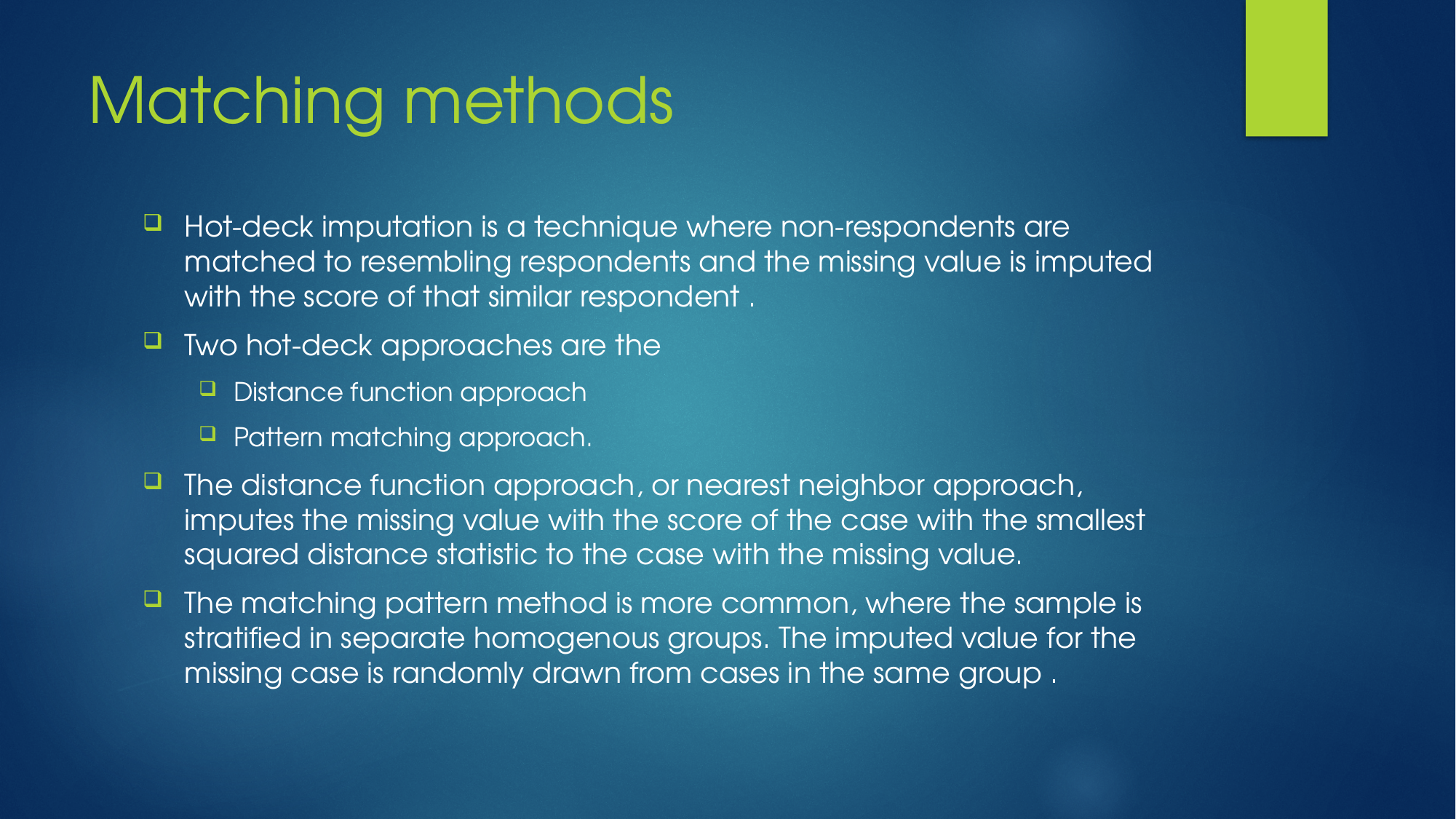

# Matching methods
Hot-deck imputation is a technique where non-respondents are matched to resembling respondents and the missing value is imputed with the score of that similar respondent .
Two hot-deck approaches are the
Distance function approach
Pattern matching approach.
The distance function approach, or nearest neighbor approach, imputes the missing value with the score of the case with the smallest squared distance statistic to the case with the missing value.
The matching pattern method is more common, where the sample is stratified in separate homogenous groups. The imputed value for the missing case is randomly drawn from cases in the same group .